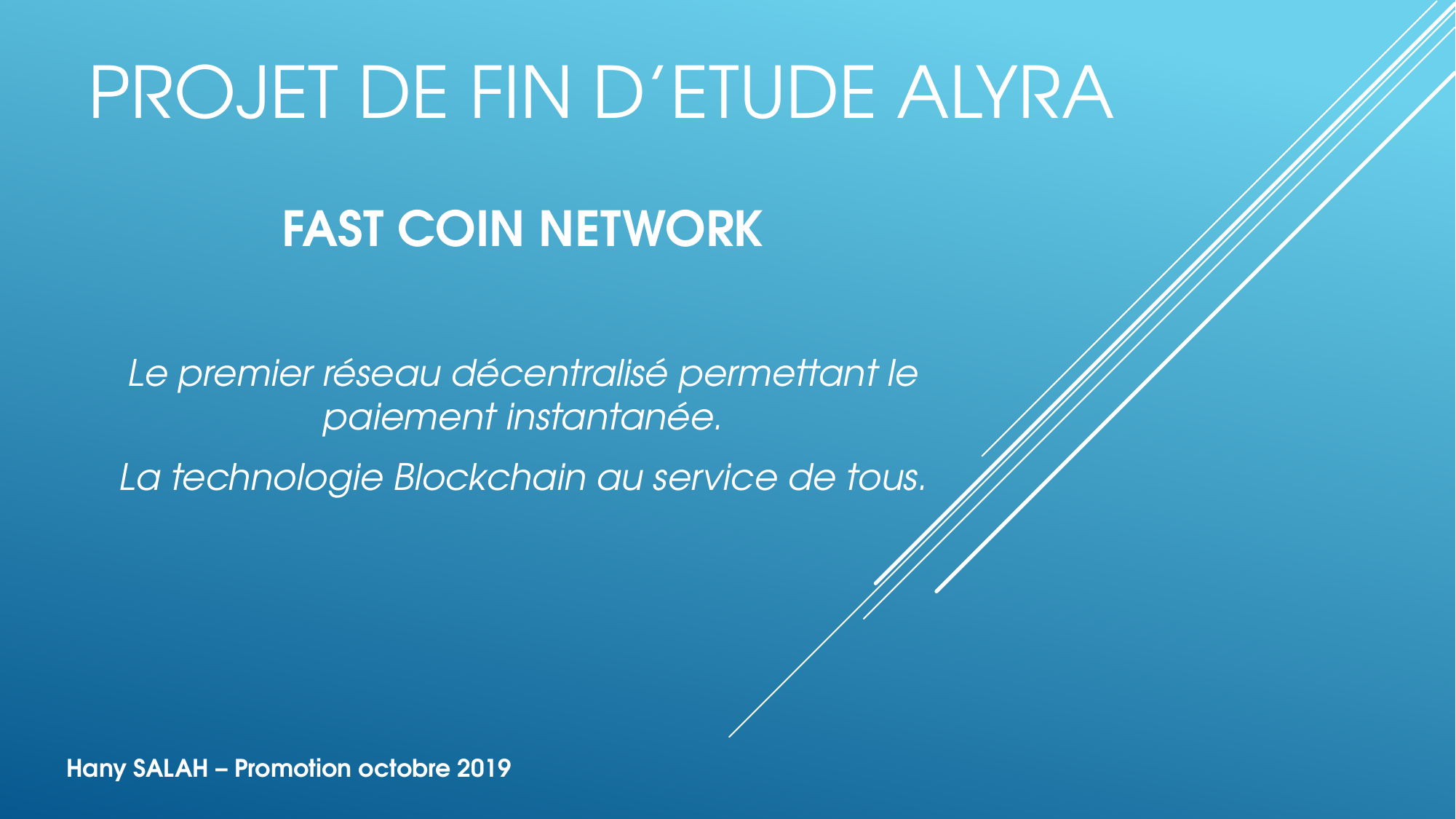

# PROJET DE FIN D’ETUDE ALYRA
FAST COIN NETWORK

Le premier réseau décentralisé permettant le paiement instantanée.
La technologie Blockchain au service de tous.
Hany SALAH – Promotion octobre 2019